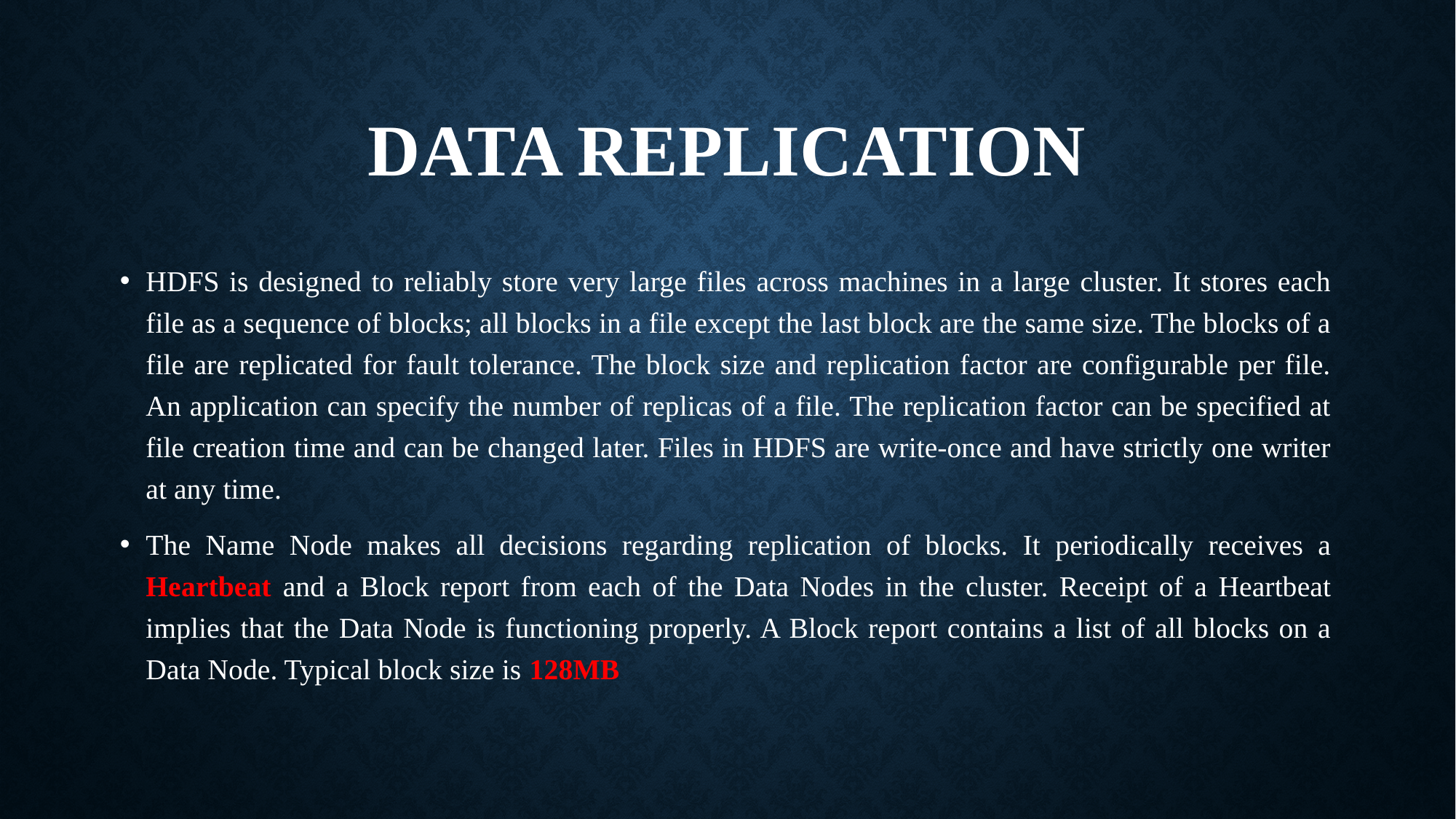

# Data Replication
HDFS is designed to reliably store very large files across machines in a large cluster. It stores each file as a sequence of blocks; all blocks in a file except the last block are the same size. The blocks of a file are replicated for fault tolerance. The block size and replication factor are configurable per file. An application can specify the number of replicas of a file. The replication factor can be specified at file creation time and can be changed later. Files in HDFS are write-once and have strictly one writer at any time.
The Name Node makes all decisions regarding replication of blocks. It periodically receives a Heartbeat and a Block report from each of the Data Nodes in the cluster. Receipt of a Heartbeat implies that the Data Node is functioning properly. A Block report contains a list of all blocks on a Data Node. Typical block size is 128MB